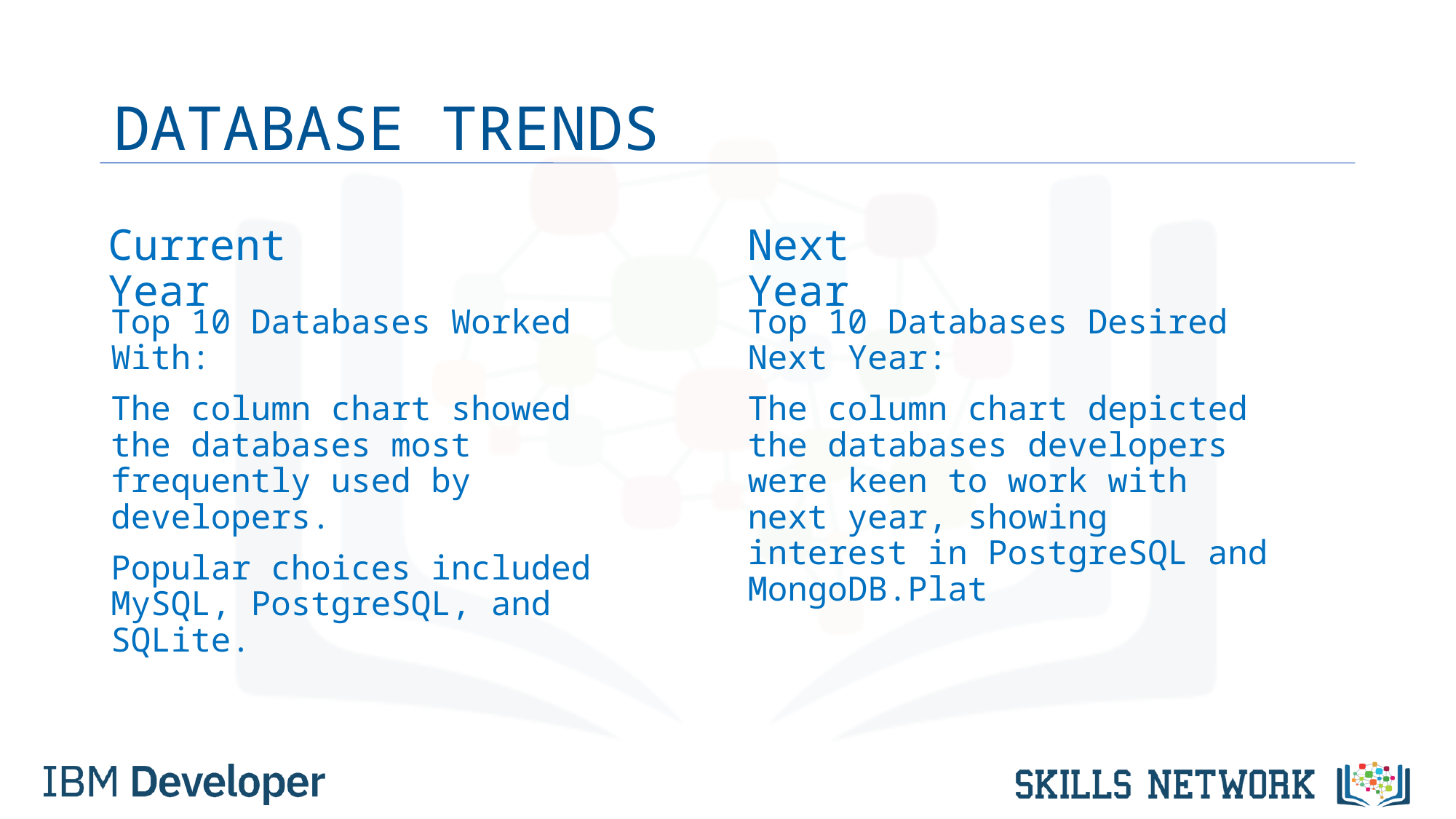

# DATABASE TRENDS
Current Year
Next Year
Top 10 Databases Worked With:
The column chart showed the databases most frequently used by developers.
Popular choices included MySQL, PostgreSQL, and SQLite.
Top 10 Databases Desired Next Year:
The column chart depicted the databases developers were keen to work with next year, showing interest in PostgreSQL and MongoDB.Plat